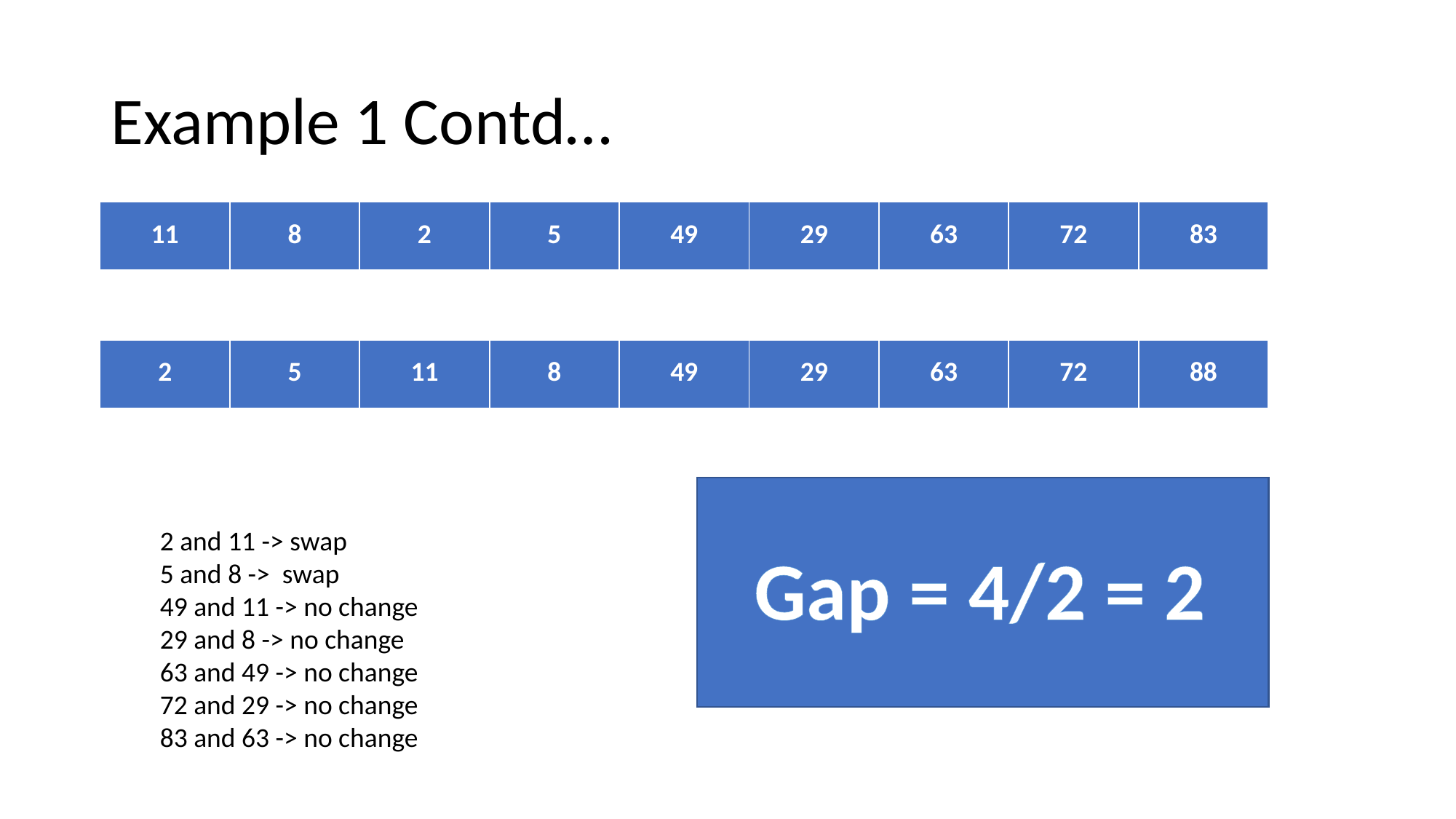

# Example 1 Contd…
| 11 | 8 | 2 | 5 | 49 | 29 | 63 | 72 | 83 |
| --- | --- | --- | --- | --- | --- | --- | --- | --- |
| 2 | 5 | 11 | 8 | 49 | 29 | 63 | 72 | 88 |
| --- | --- | --- | --- | --- | --- | --- | --- | --- |

2 and 11 -> swap
5 and 8 ->  swap
49 and 11 -> no change
29 and 8 -> no change
63 and 49 -> no change
72 and 29 -> no change
83 and 63 -> no change

Gap = 4/2 = 2